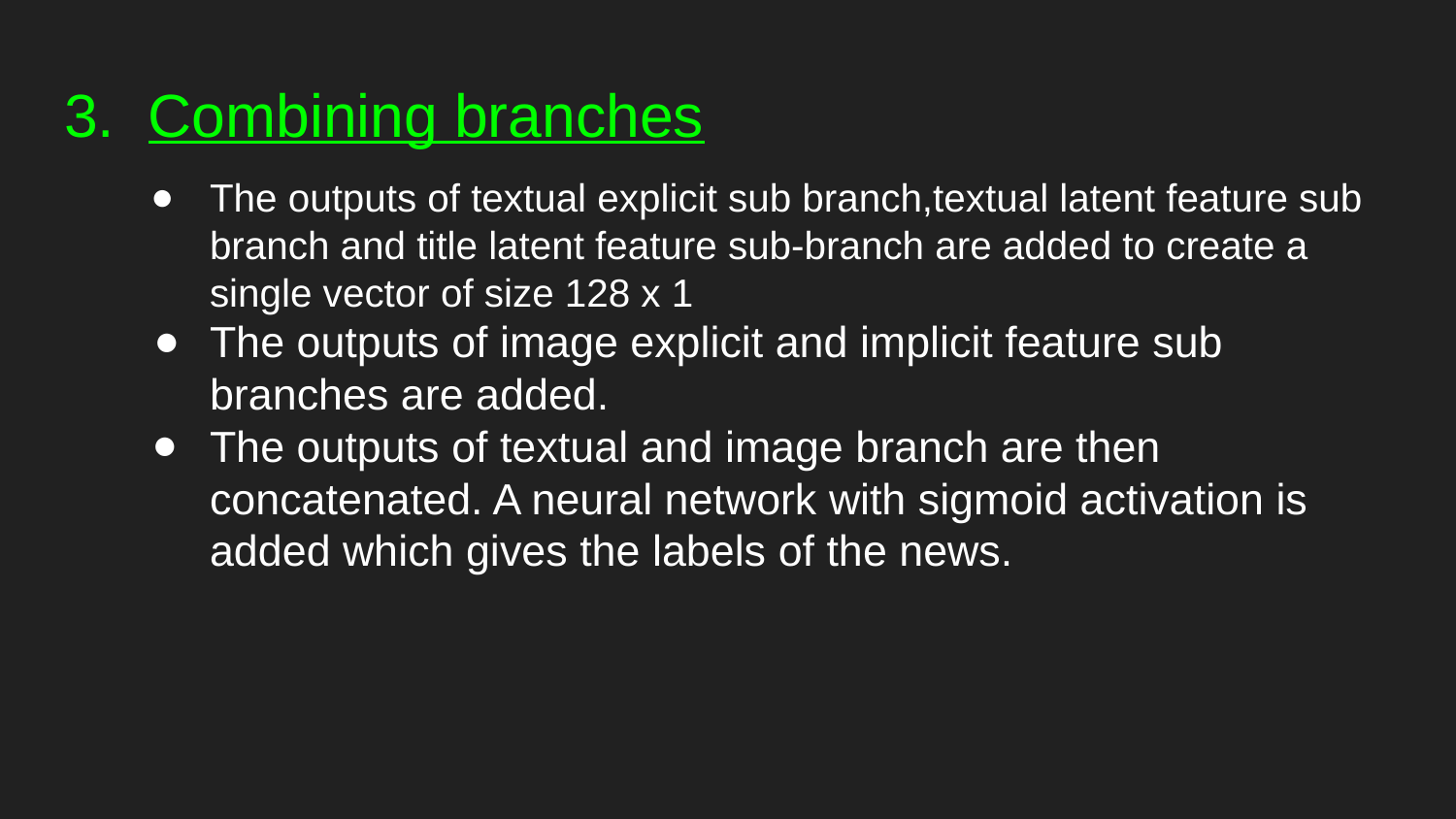

3.  Combining branches
The outputs of textual explicit sub branch,textual latent feature sub branch and title latent feature sub-branch are added to create a single vector of size 128 x 1
The outputs of image explicit and implicit feature sub branches are added.
The outputs of textual and image branch are then concatenated. A neural network with sigmoid activation is added which gives the labels of the news.